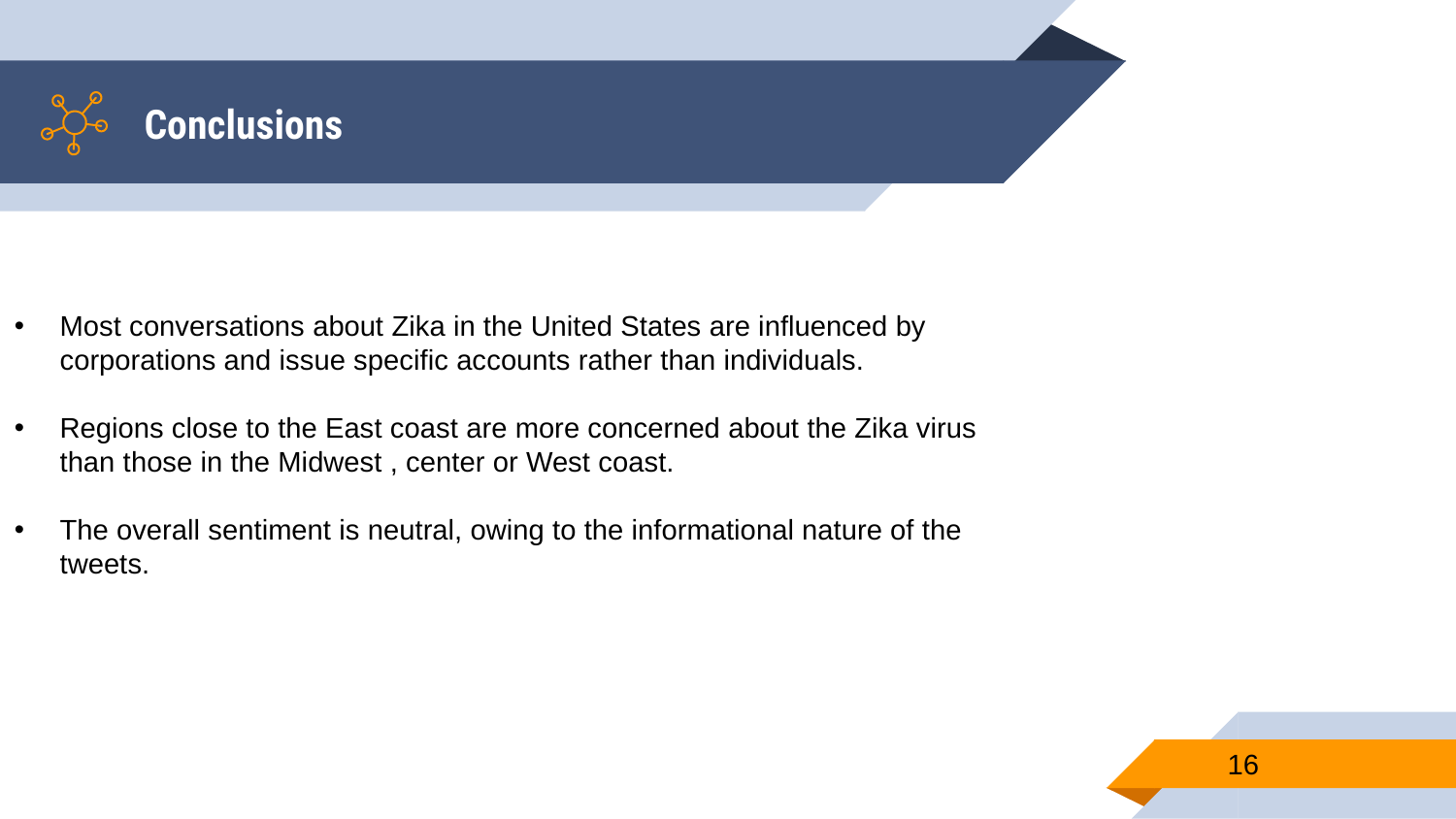

# Conclusions

Most conversations about Zika in the United States are influenced by corporations and issue specific accounts rather than individuals.

Regions close to the East coast are more concerned about the Zika virus than those in the Midwest , center or West coast.

The overall sentiment is neutral, owing to the informational nature of the tweets.

16